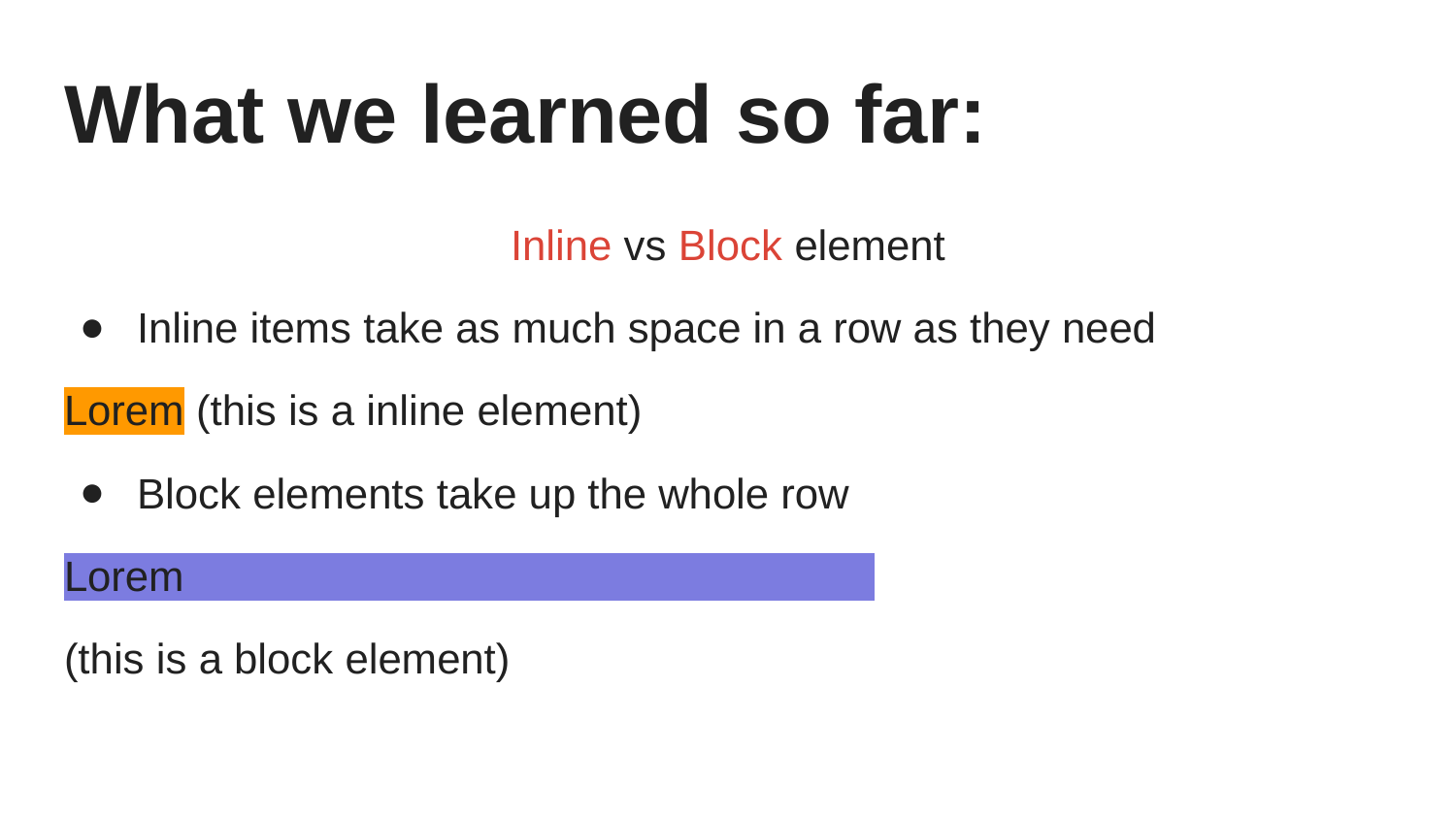

# What we learned so far:
Inline vs Block element
Inline items take as much space in a row as they need
Lorem (this is a inline element)
Block elements take up the whole row
Lorem—----------------------------------------------
(this is a block element)